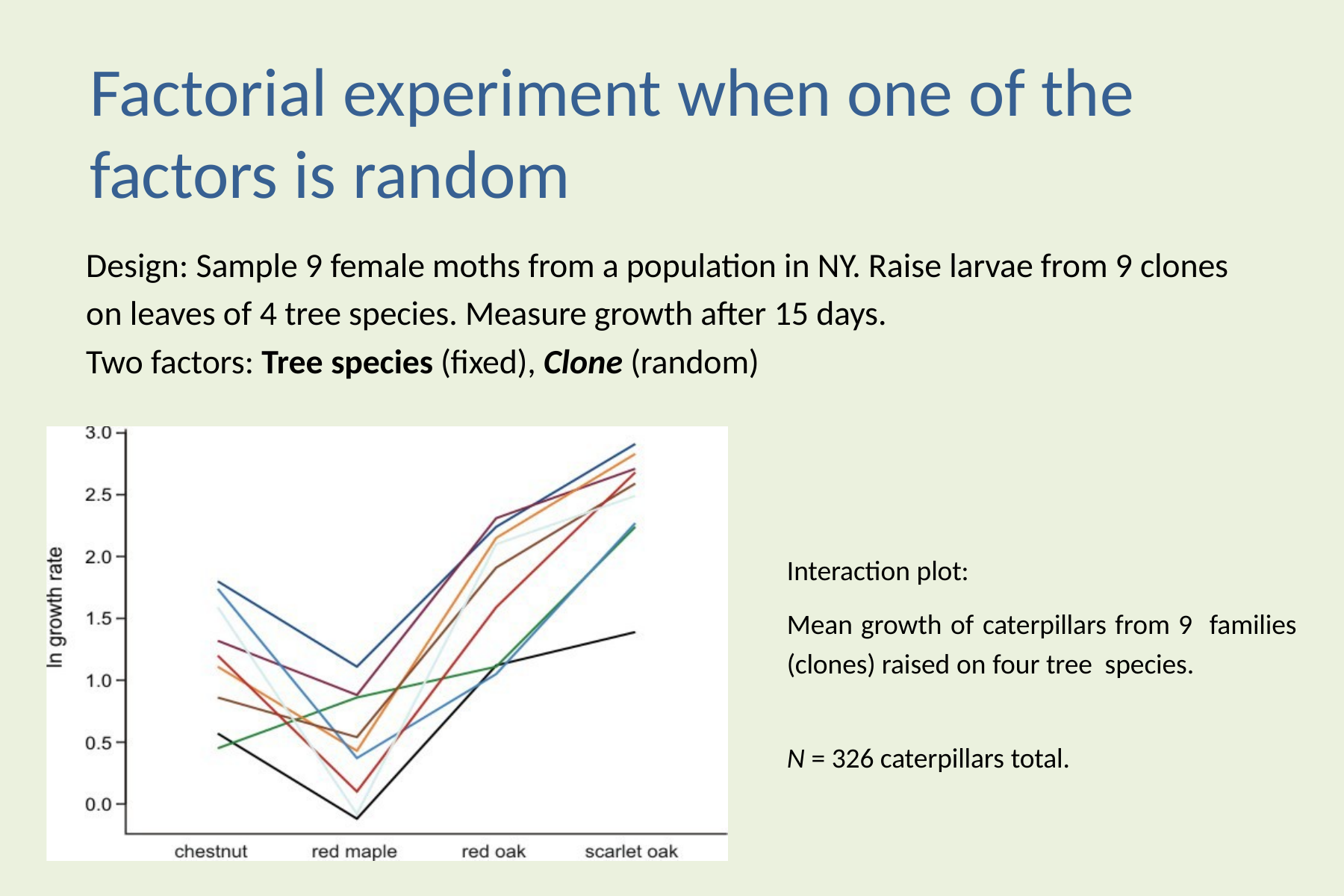

Factorial experiment when one of the factors is random
Design: Sample 9 female moths from a population in NY. Raise larvae from 9 clones  on leaves of 4 tree species. Measure growth after 15 days.
Two factors: Tree species (fixed), Clone (random)

Interaction plot:
Mean growth of caterpillars from 9  families (clones) raised on four tree  species.

N = 326 caterpillars total.